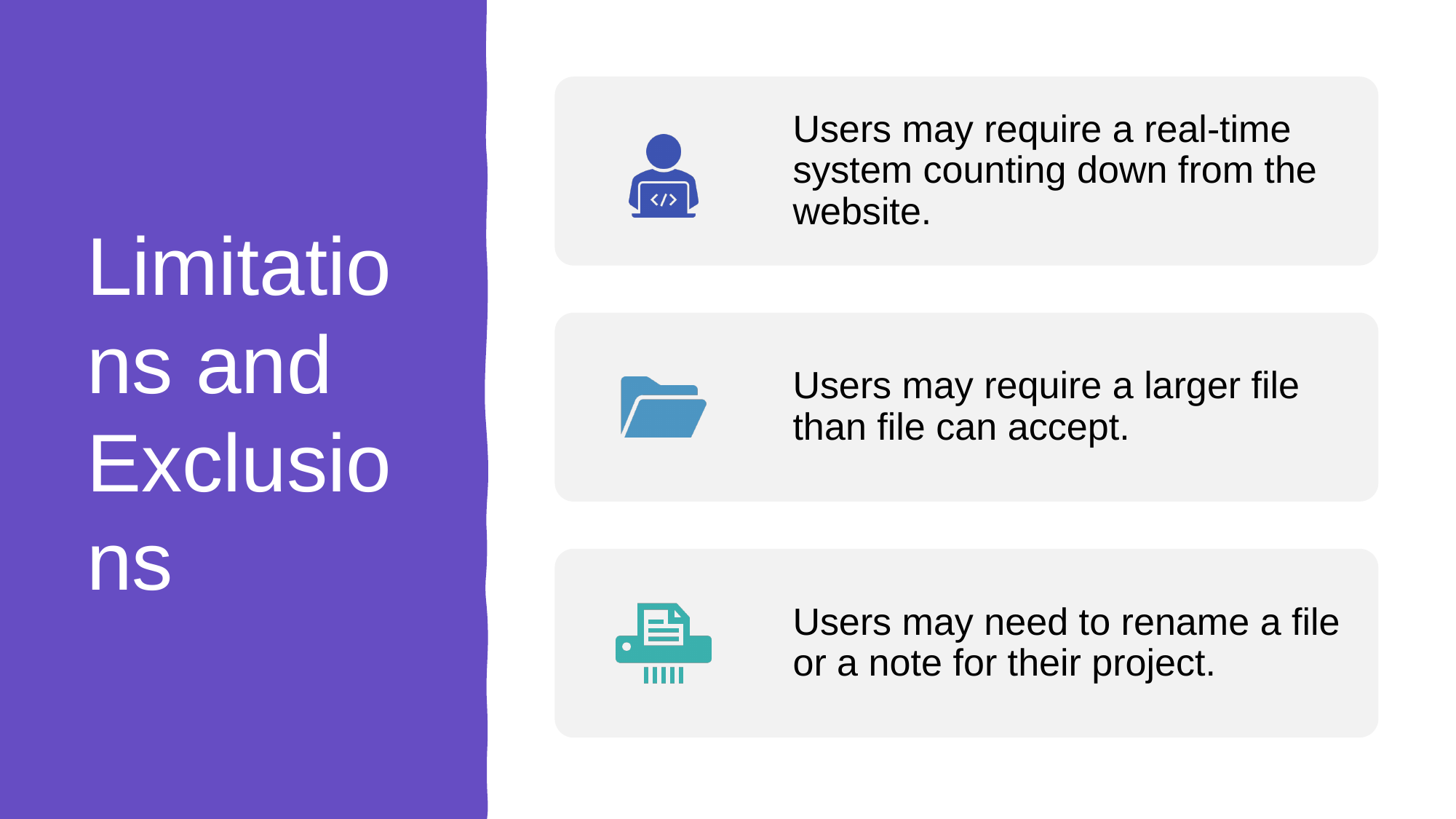

Users may require a real-time system counting down from the website.
Users may require a larger file than file can accept.
Users may need to rename a file or a note for their project.
# Limitations and Exclusions